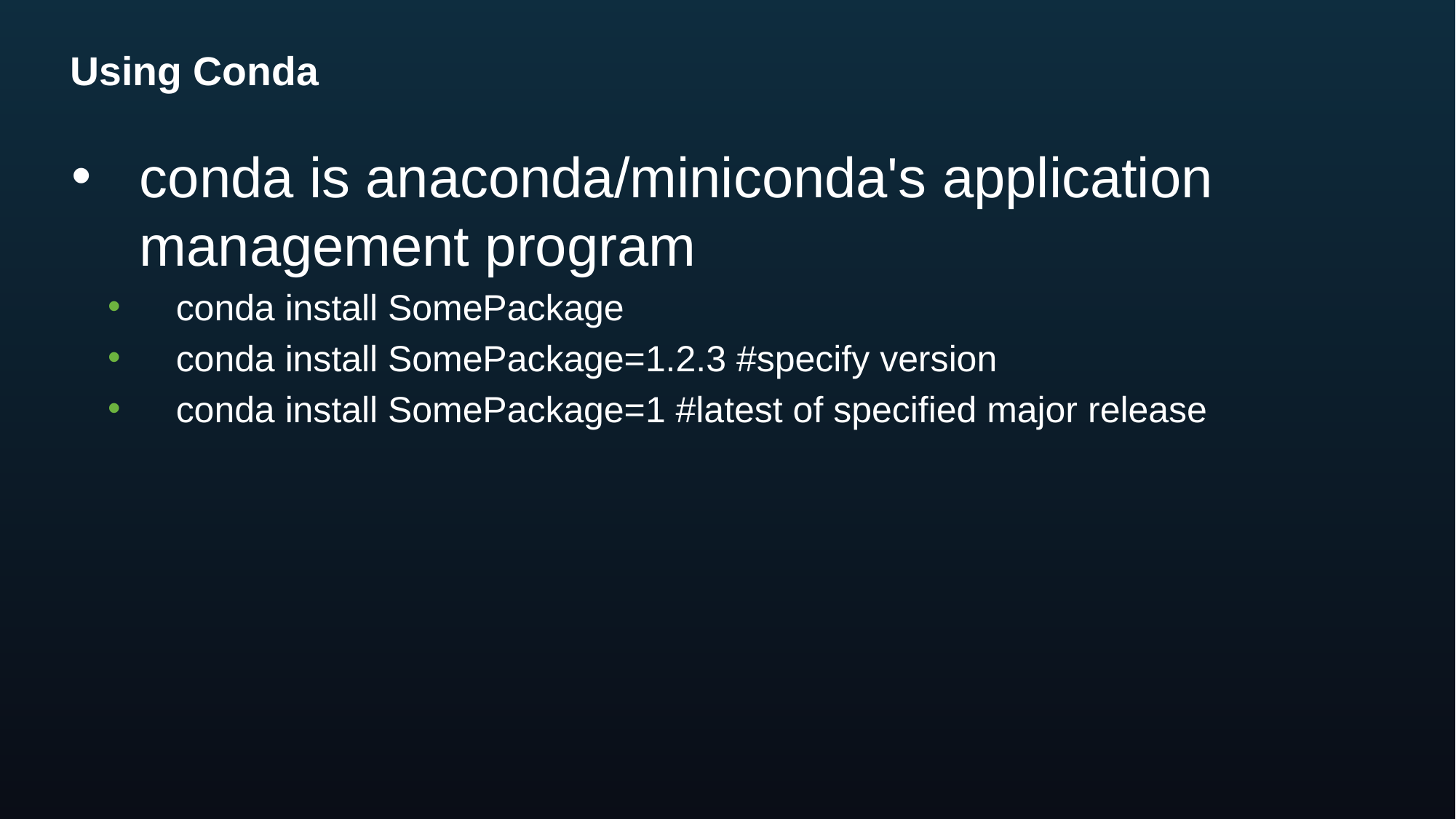

# Using Conda
conda is anaconda/miniconda's application management program
conda install SomePackage
conda install SomePackage=1.2.3 #specify version
conda install SomePackage=1 #latest of specified major release